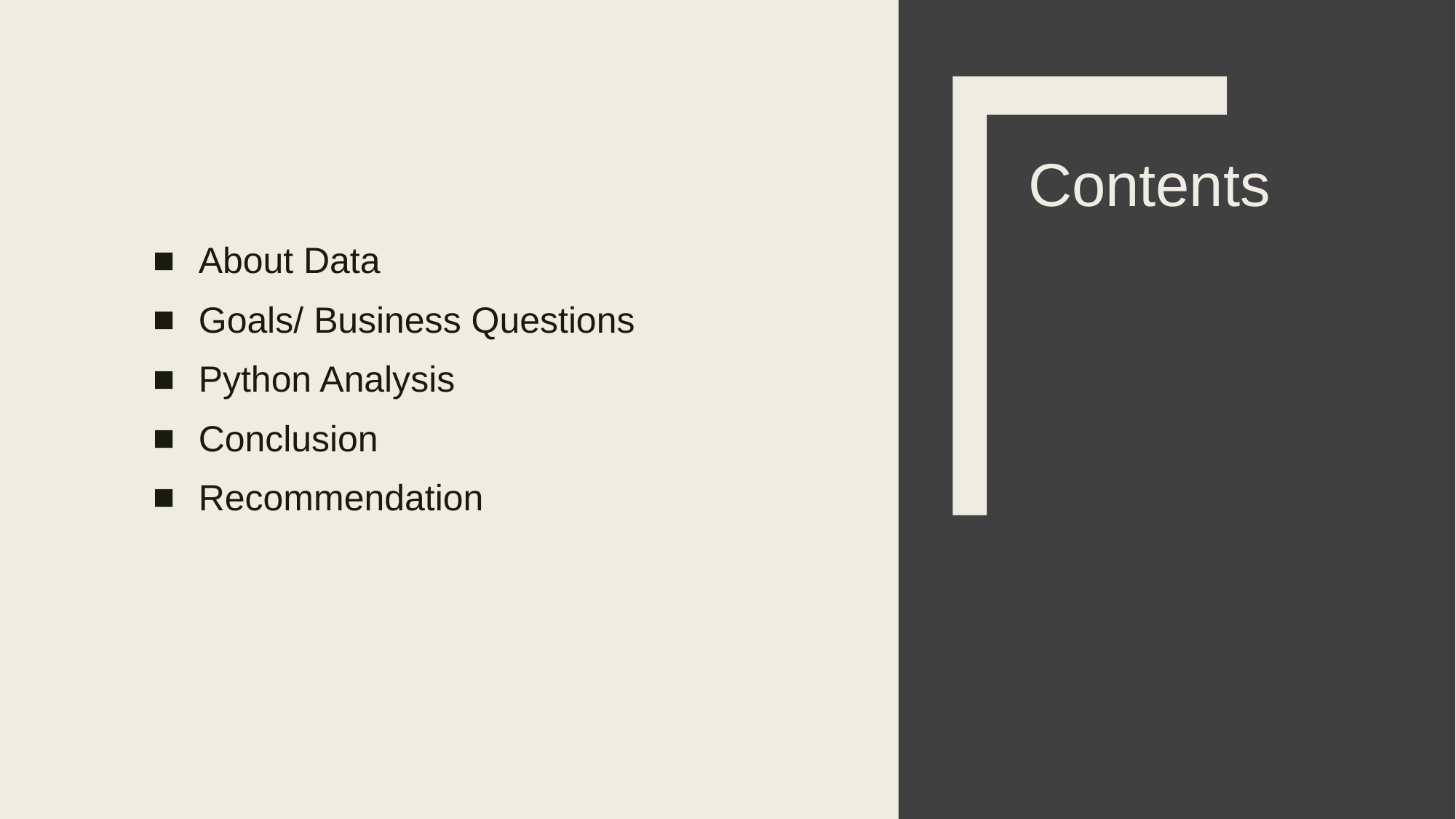

About Data
Goals/ Business Questions
Python Analysis
Conclusion
Recommendation

# Contents